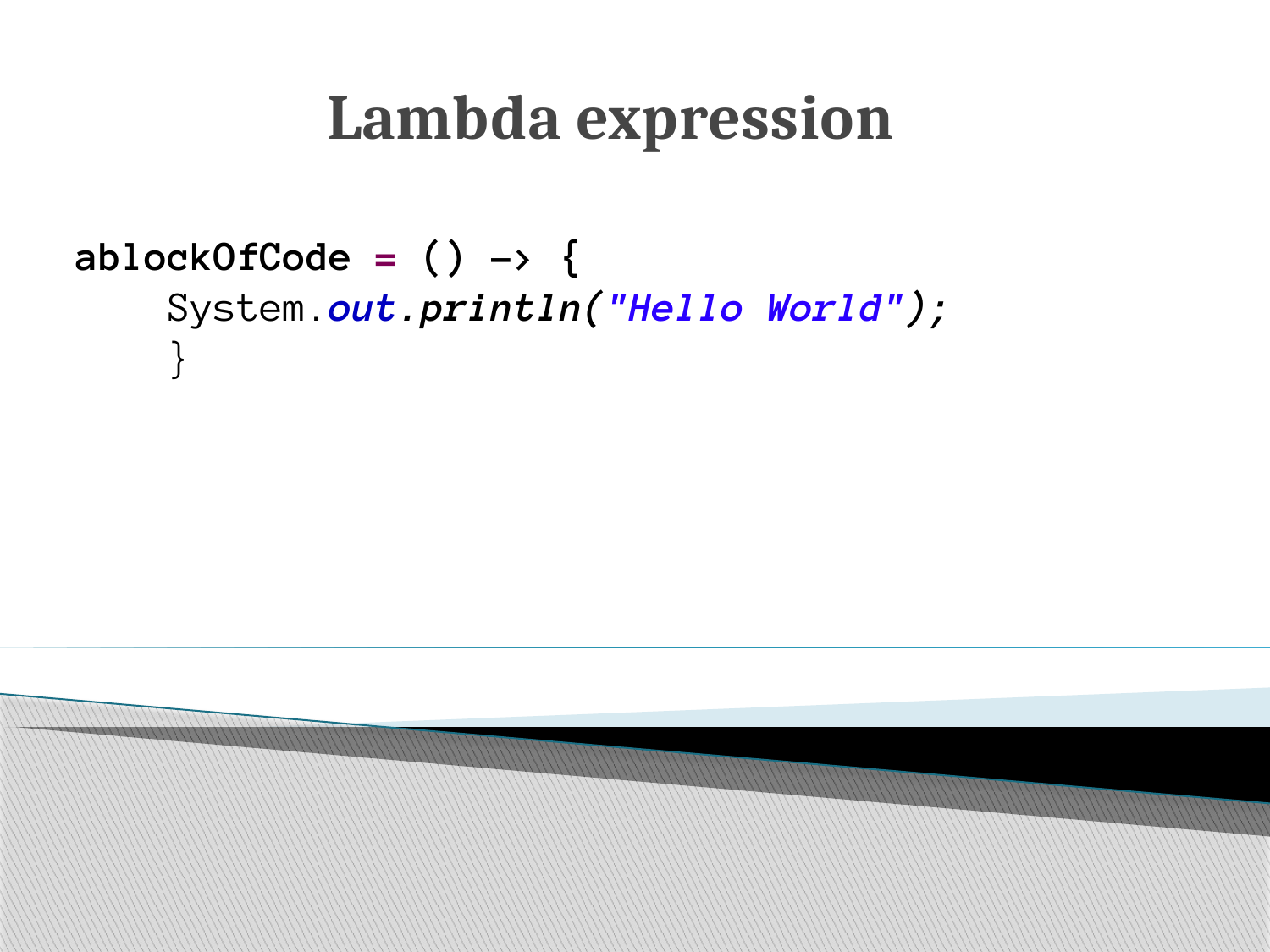

# Lambda expression
ablockOfCode = () -> {
    System.out.println("Hello World");
    }